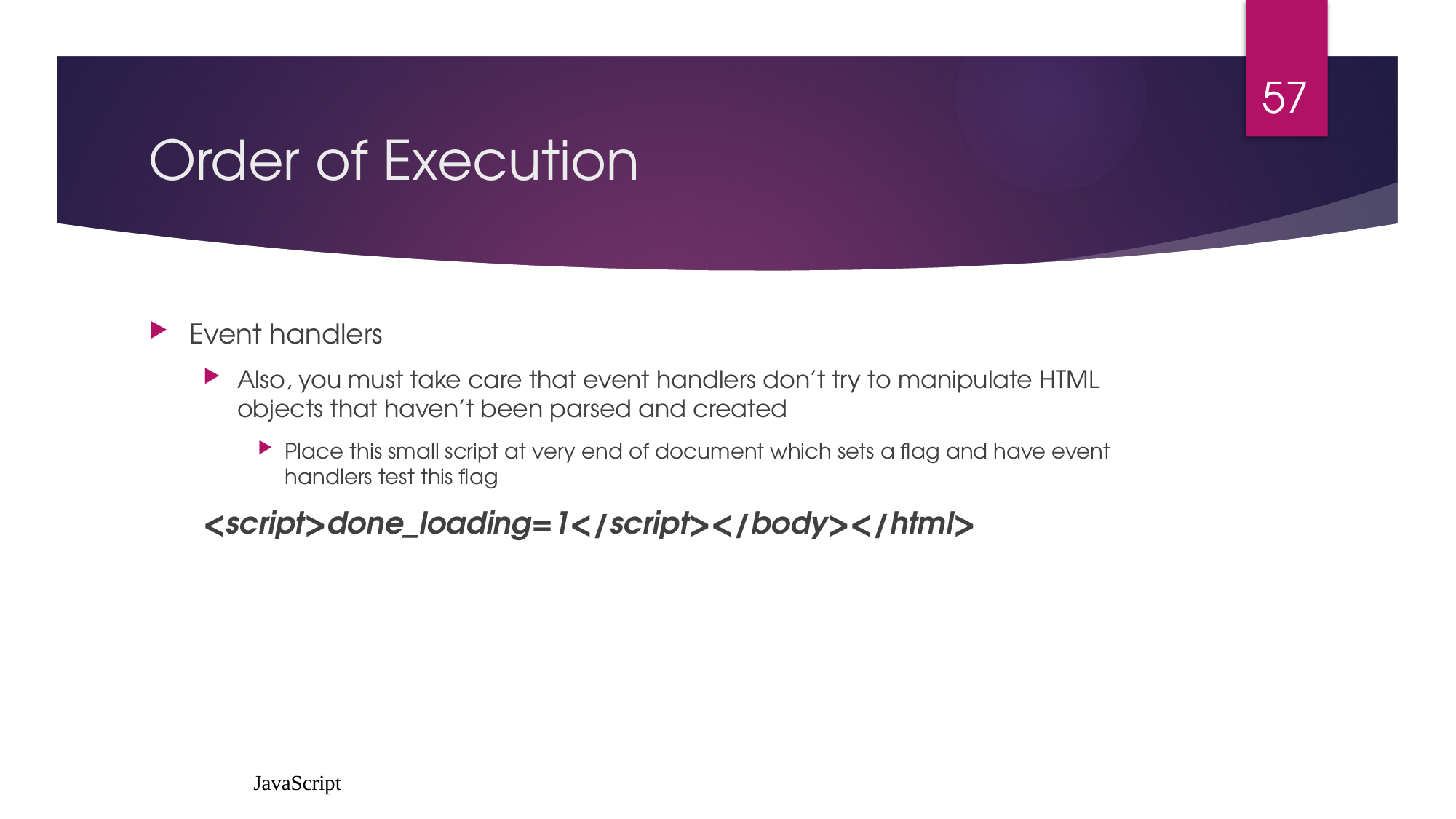

57
# Order of Execution
Event handlers
Also, you must take care that event handlers don’t try to manipulate HTML objects that haven’t been parsed and created
Place this small script at very end of document which sets a flag and have event handlers test this flag
<script>done_loading=1</script></body></html>
JavaScript